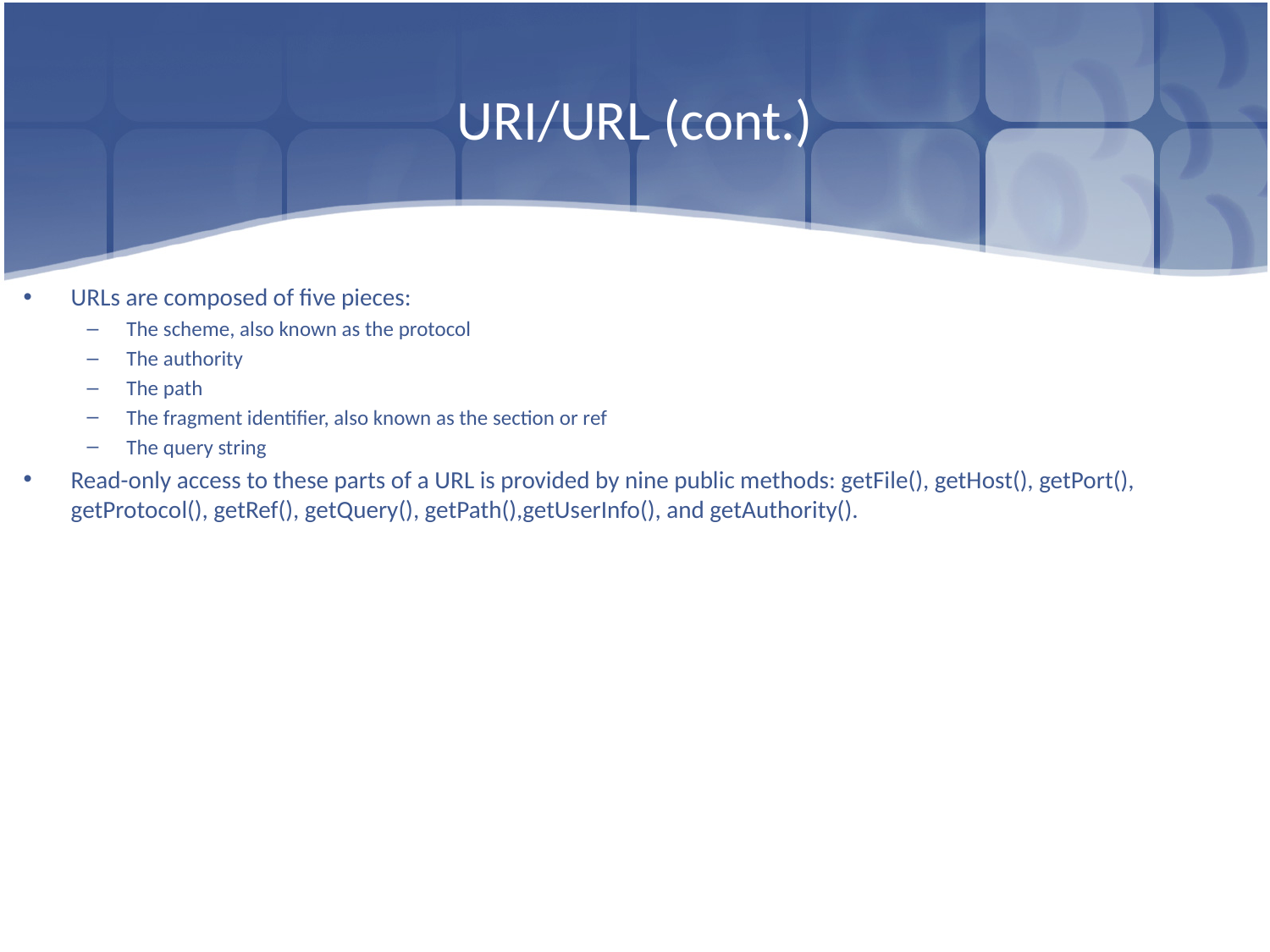

# URI/URL (cont.)
URLs are composed of five pieces:
The scheme, also known as the protocol
The authority
The path
The fragment identifier, also known as the section or ref
The query string
Read-only access to these parts of a URL is provided by nine public methods: getFile(), getHost(), getPort(), getProtocol(), getRef(), getQuery(), getPath(),getUserInfo(), and getAuthority().